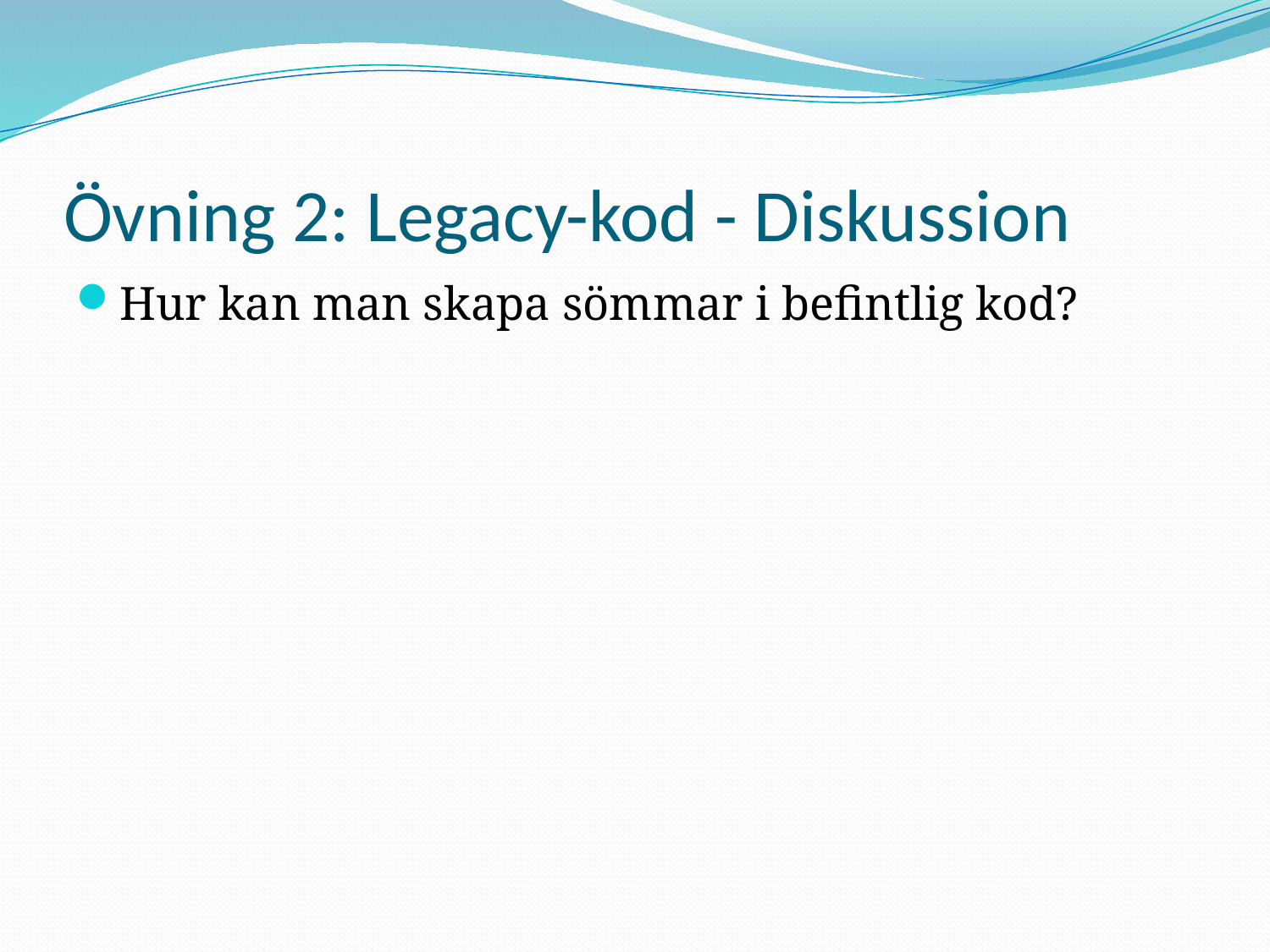

# Övning 2: Legacy-kod - Diskussion
Hur kan man skapa sömmar i befintlig kod?